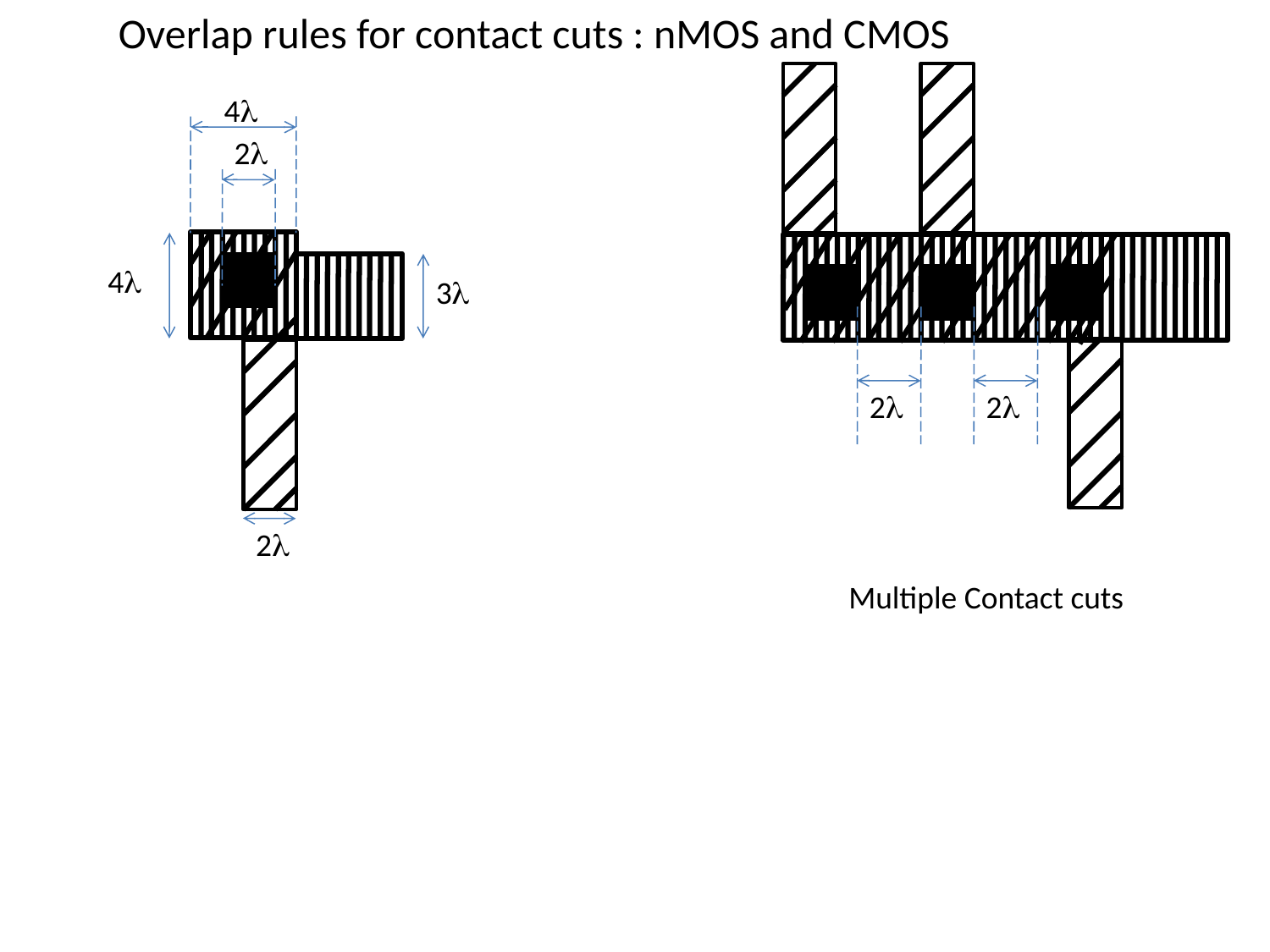

Overlap rules for contact cuts : nMOS and CMOS

2λ
2λ
Multiple Contact cuts
4λ
2λ

4λ
3λ

2λ